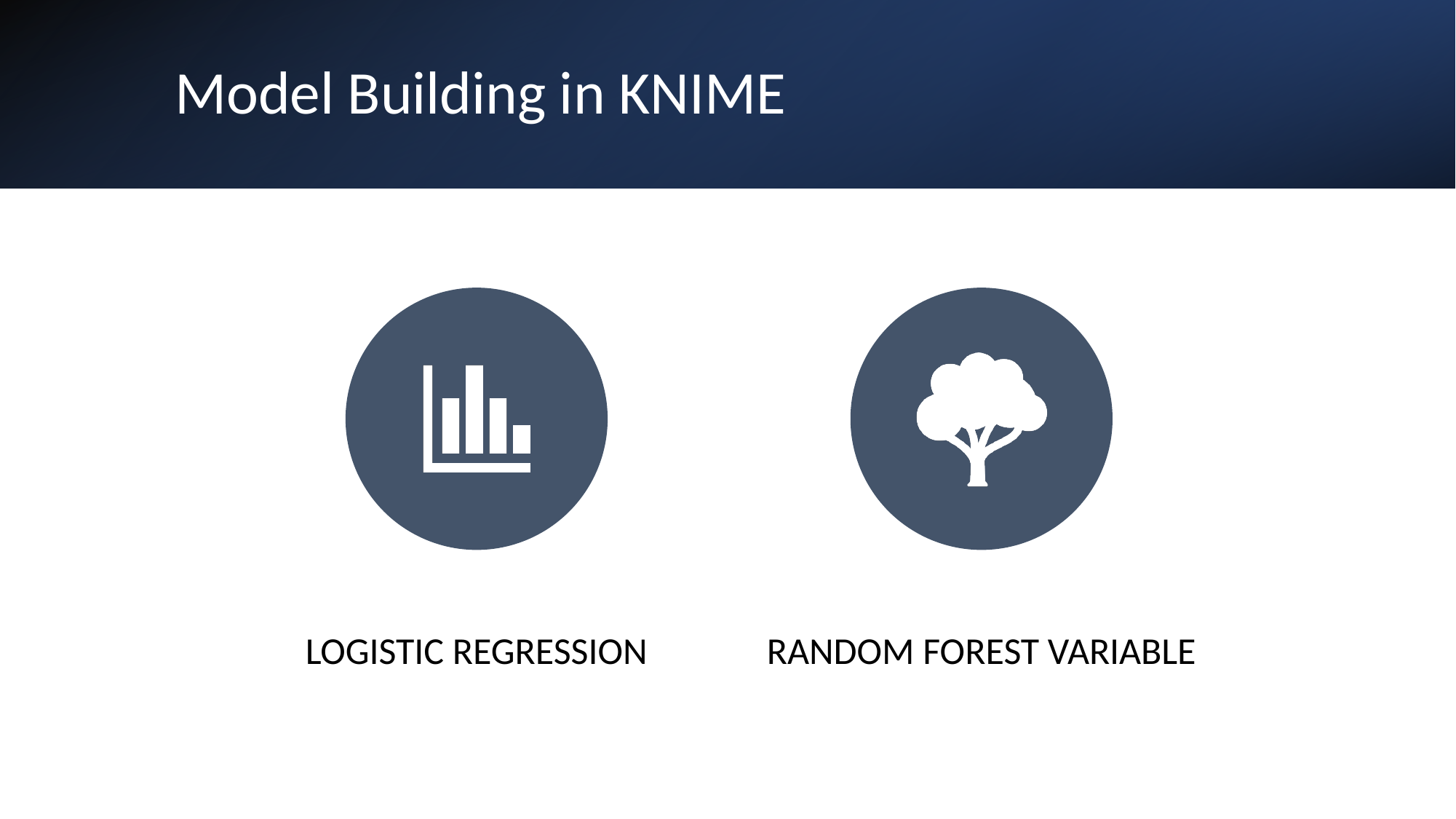

# Model Building in KNIME
Logistic Regression
Random Forest Variable